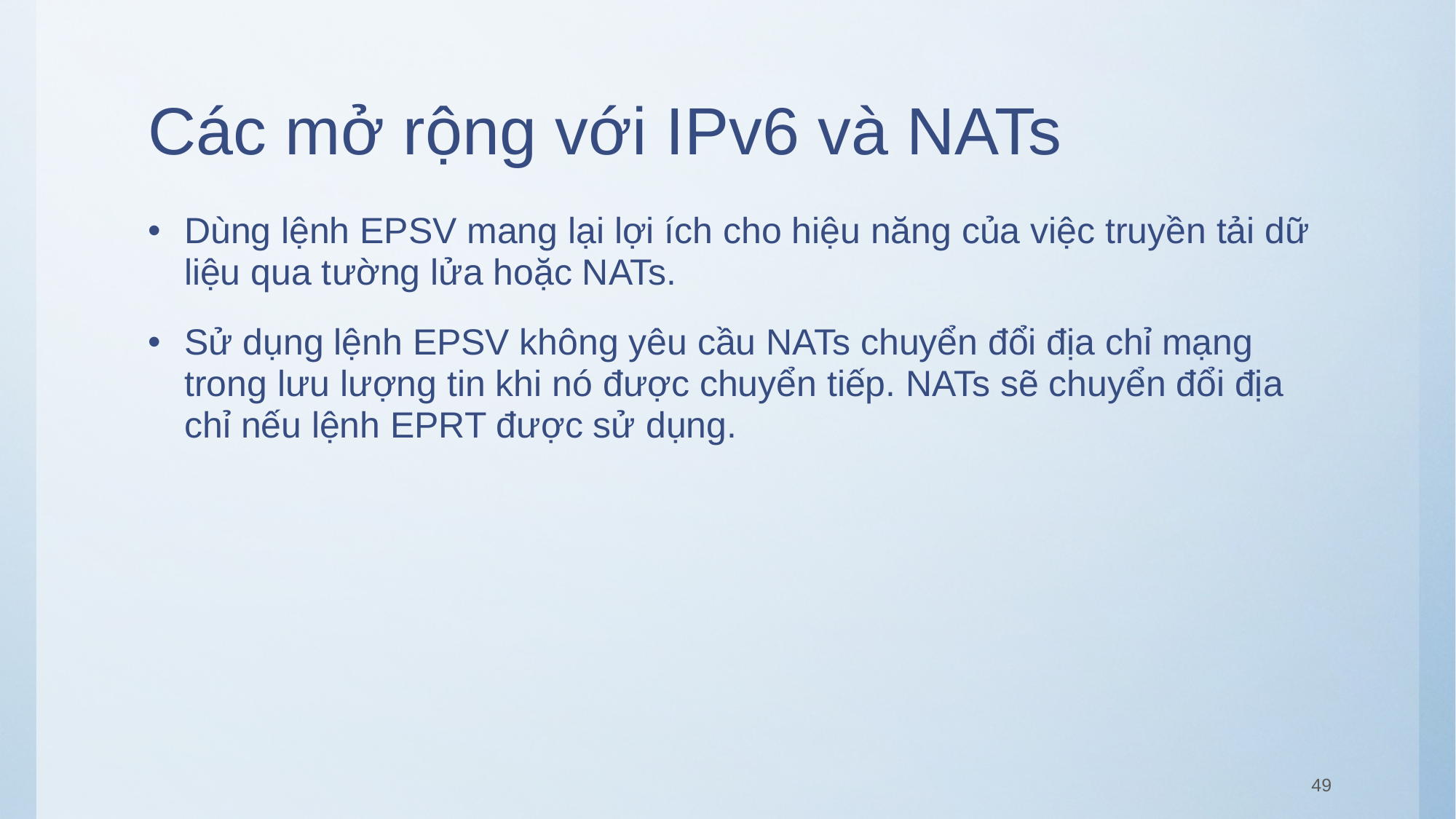

# Các mở rộng với IPv6 và NATs
Dùng lệnh EPSV mang lại lợi ích cho hiệu năng của việc truyền tải dữ liệu qua tường lửa hoặc NATs.
Sử dụng lệnh EPSV không yêu cầu NATs chuyển đổi địa chỉ mạng trong lưu lượng tin khi nó được chuyển tiếp. NATs sẽ chuyển đổi địa chỉ nếu lệnh EPRT được sử dụng.
49